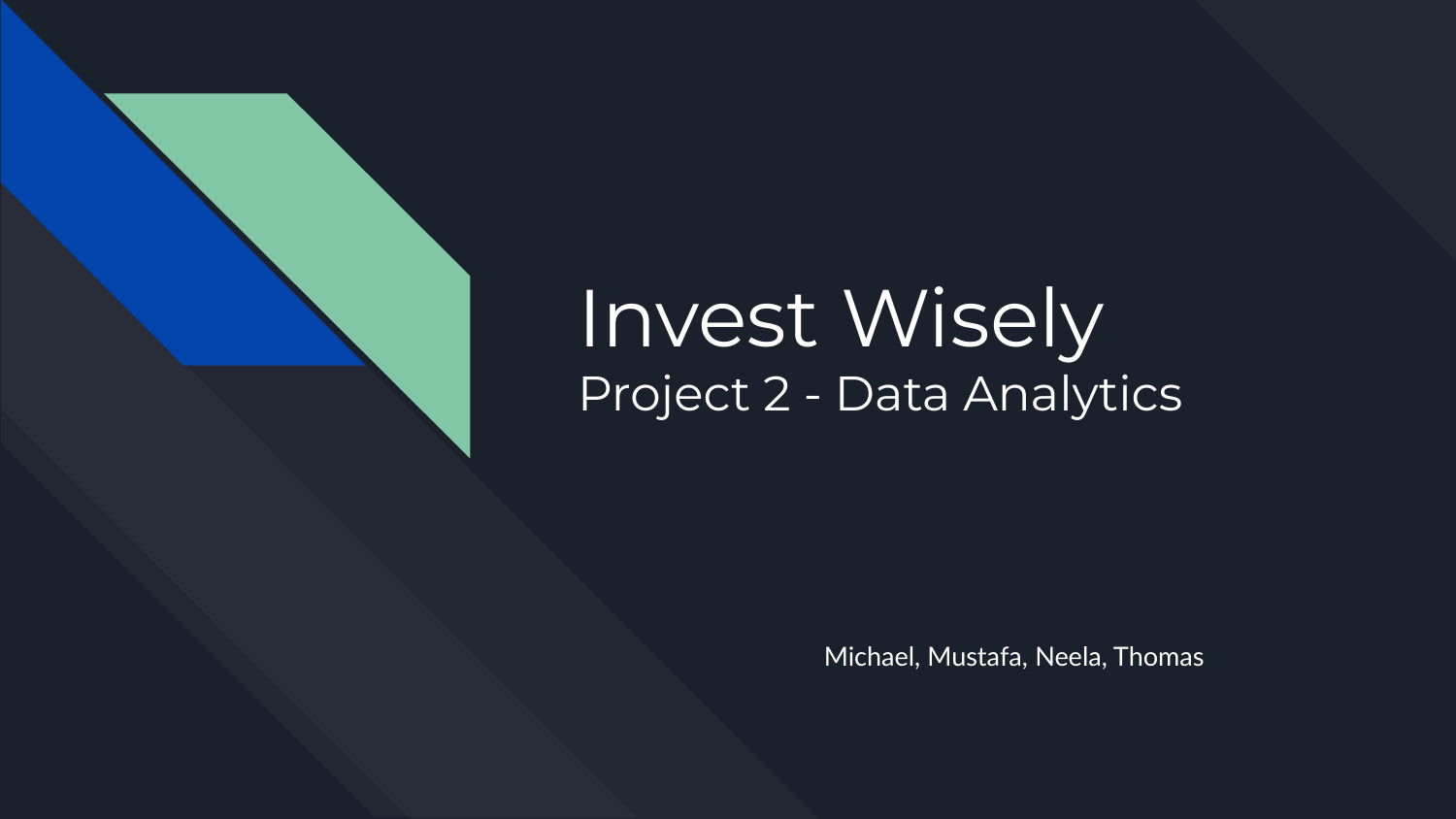

# Invest Wisely
Project 2 - Data Analytics
Michael, Mustafa, Neela, Thomas